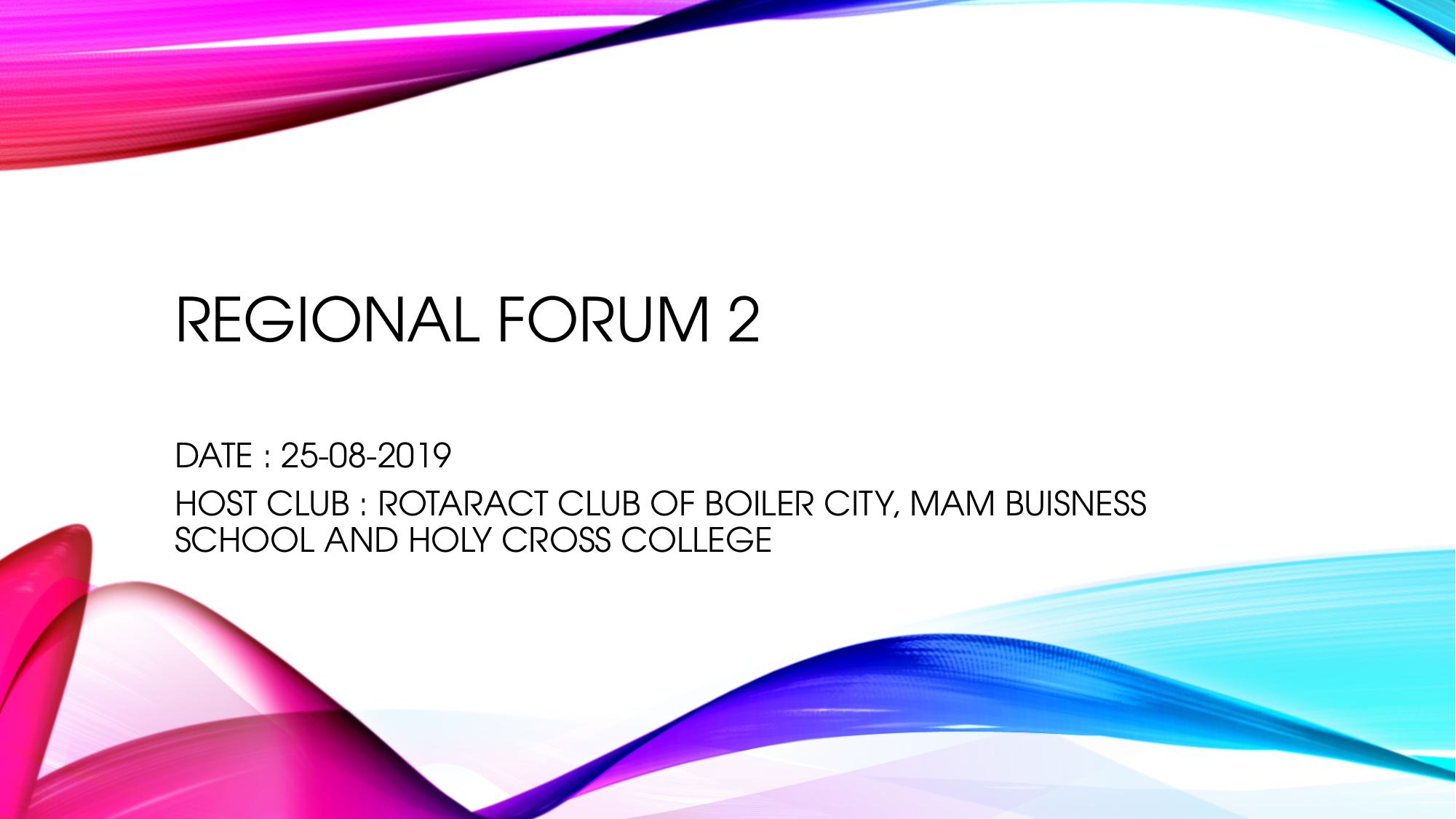

# REGIONAL FORUM 2
DATE : 25-08-2019
HOST CLUB : ROTARACT CLUB OF BOILER CITY, MAM BUISNESS SCHOOL AND HOLY CROSS COLLEGE